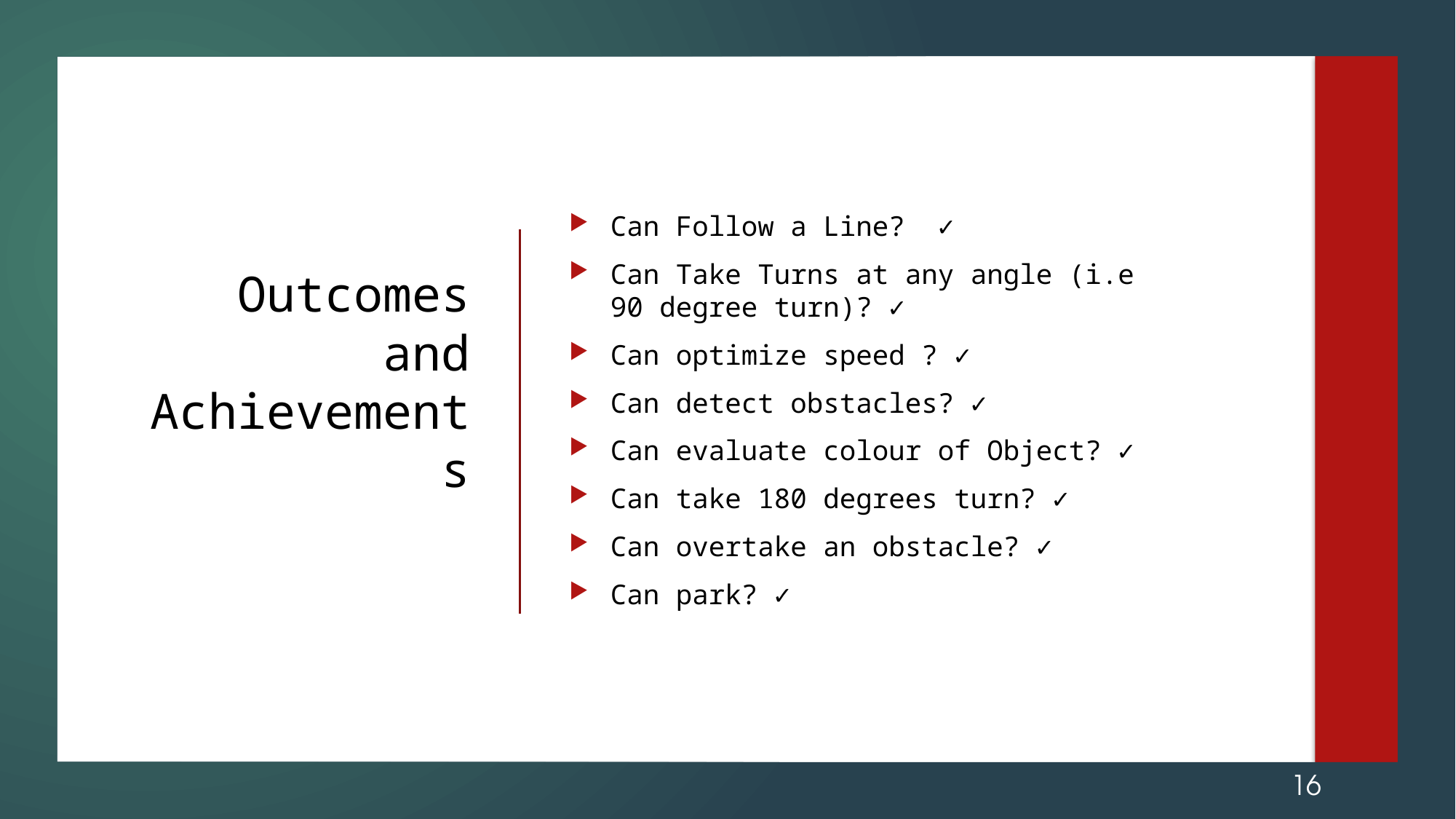

Can Follow a Line?  ✓
Can Take Turns at any angle (i.e 90 degree turn)? ✓
Can optimize speed ? ✓
Can detect obstacles? ✓
Can evaluate colour of Object? ✓
Can take 180 degrees turn? ✓
Can overtake an obstacle? ✓
Can park? ✓
# Outcomes and Achievements
16